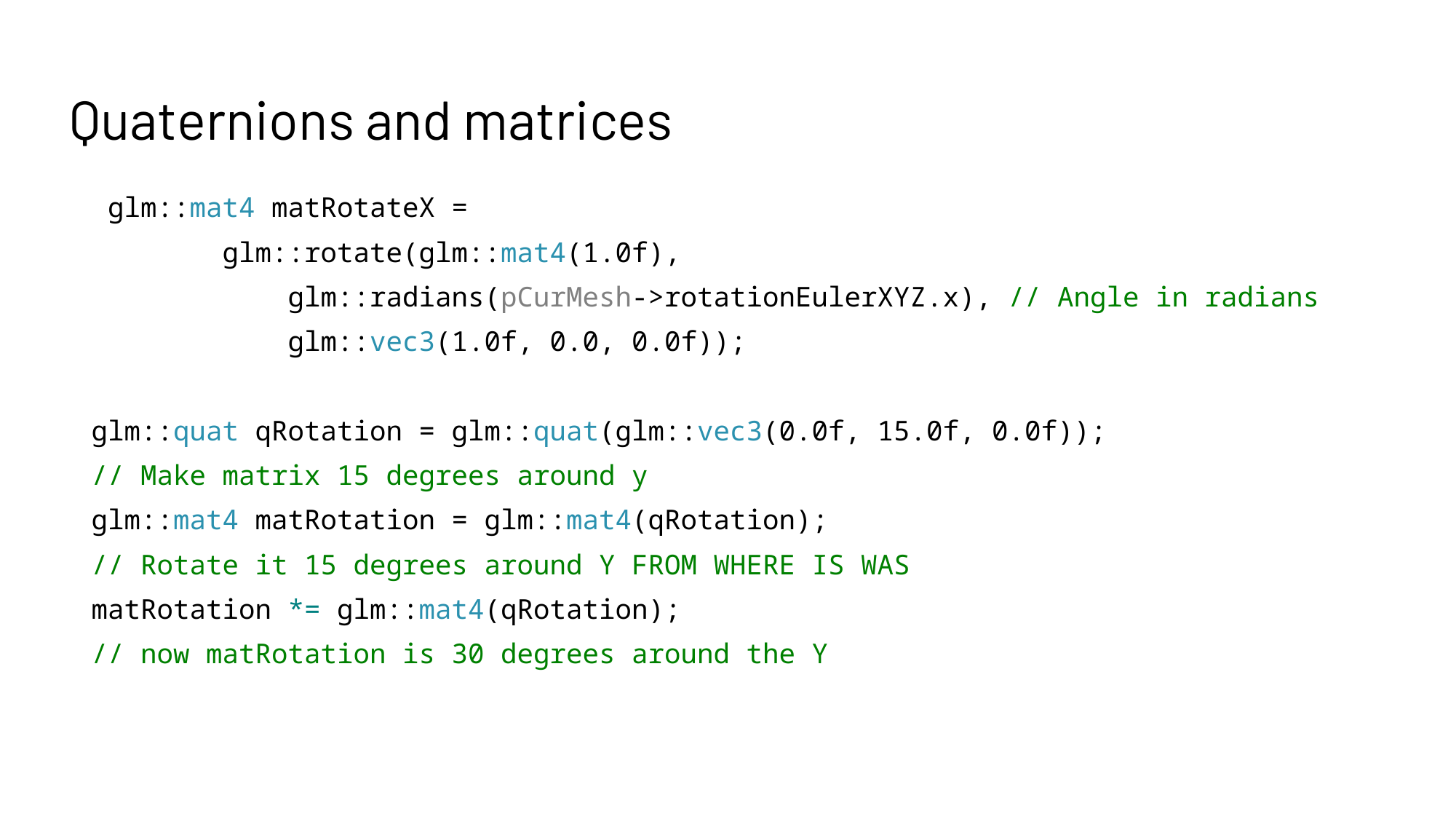

# Quaternions and matrices
 glm::mat4 matRotateX =
        glm::rotate(glm::mat4(1.0f),
            glm::radians(pCurMesh->rotationEulerXYZ.x), // Angle in radians
            glm::vec3(1.0f, 0.0, 0.0f));

glm::quat qRotation = glm::quat(glm::vec3(0.0f, 15.0f, 0.0f));
// Make matrix 15 degrees around y
glm::mat4 matRotation = glm::mat4(qRotation);
// Rotate it 15 degrees around Y FROM WHERE IS WAS
matRotation *= glm::mat4(qRotation);
// now matRotation is 30 degrees around the Y